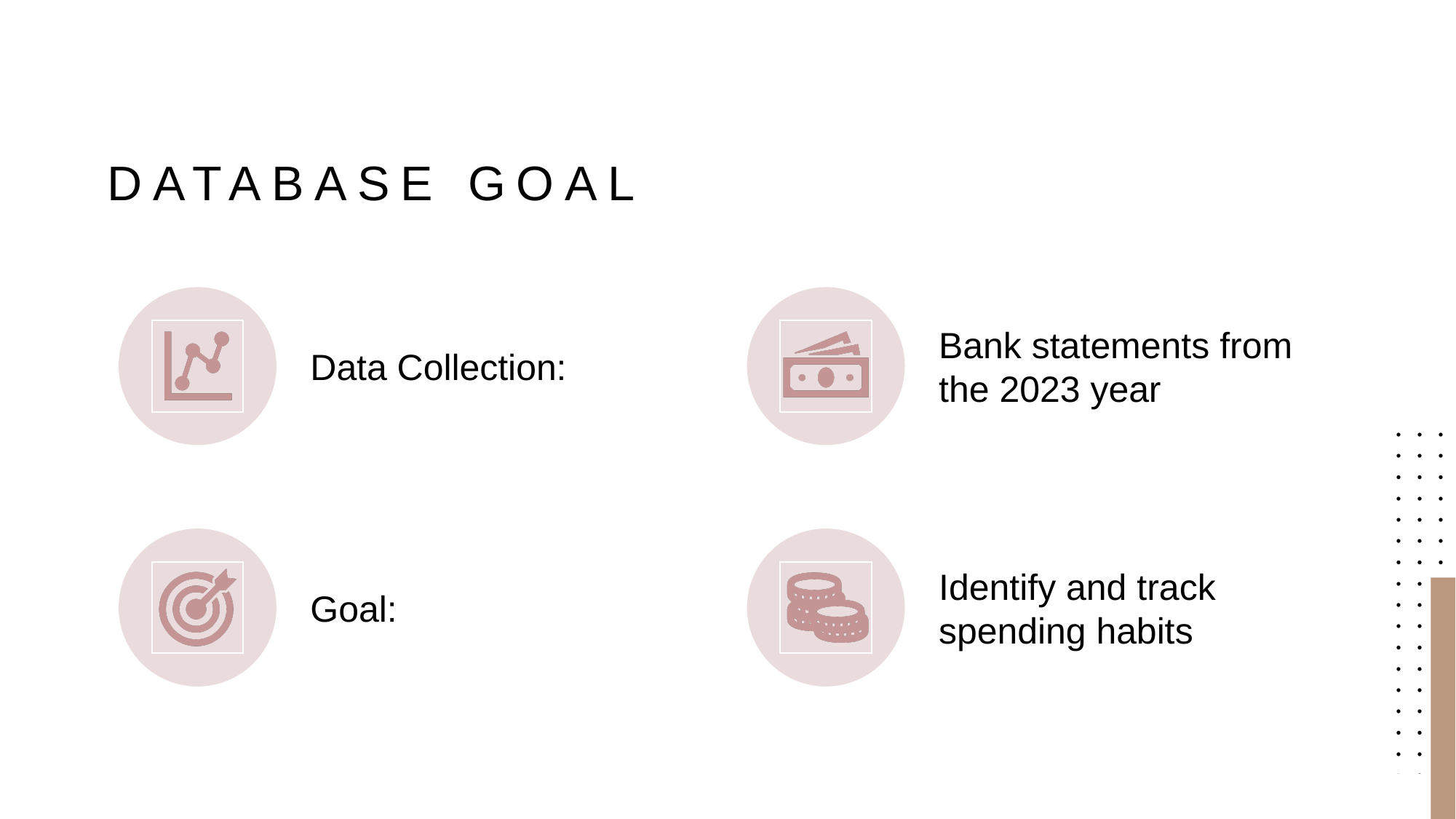

# Database Goal
Data Collection:
Bank statements from the 2023 year
Goal:
Identify and track spending habits